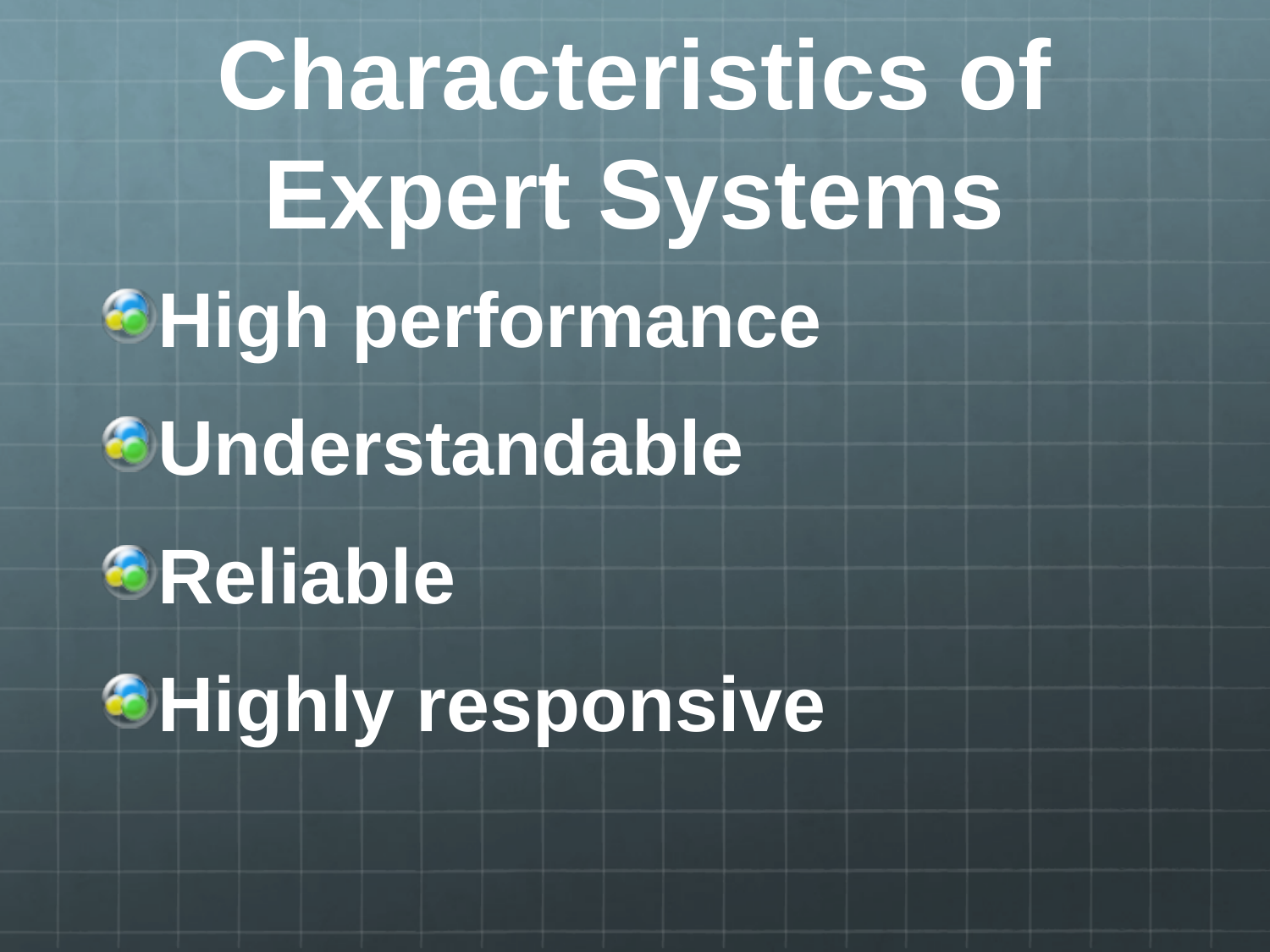

# Characteristics of Expert Systems
High performance
Understandable
Reliable
Highly responsive